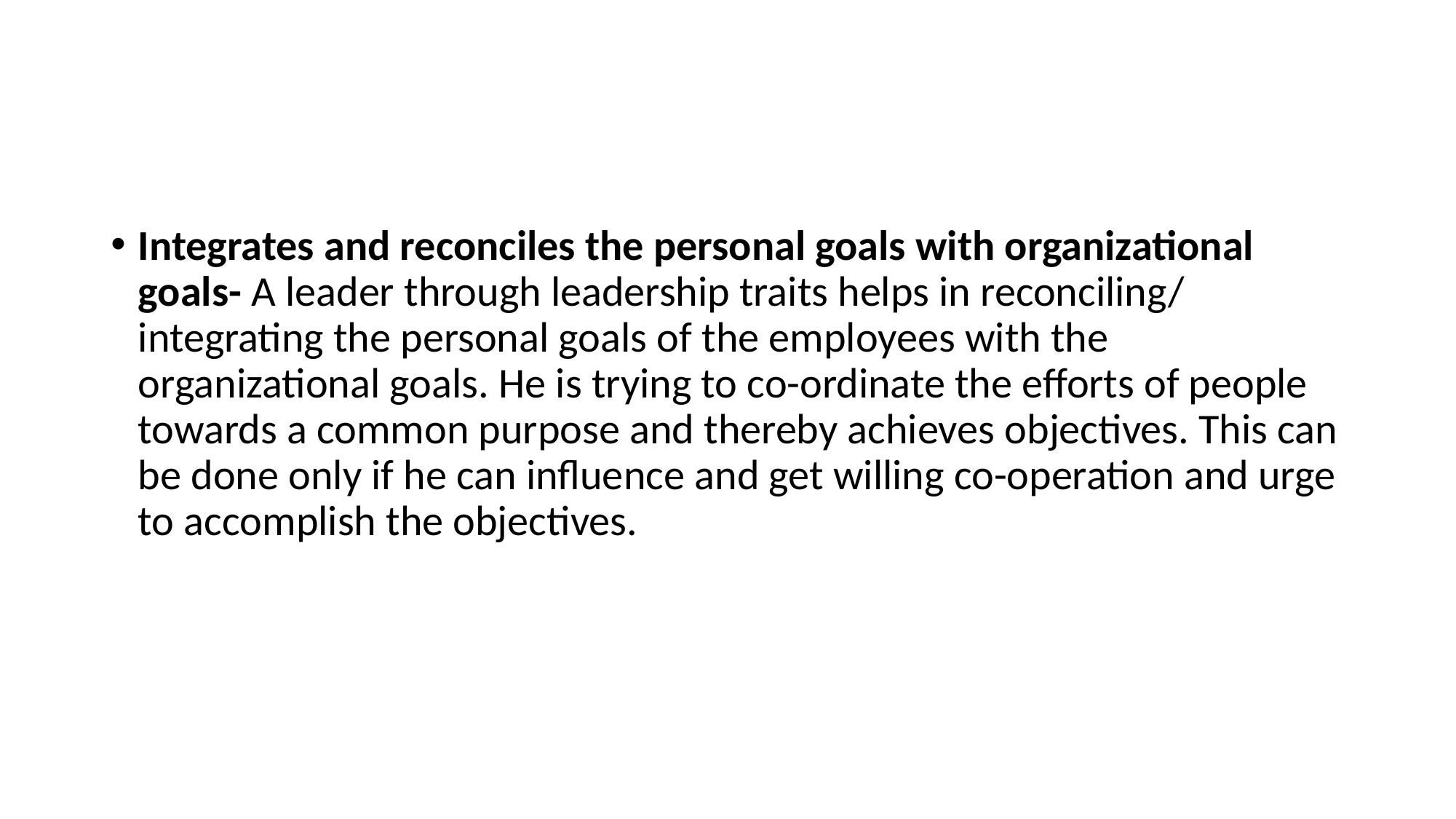

Integrates and reconciles the personal goals with organizational goals- A leader through leadership traits helps in reconciling/ integrating the personal goals of the employees with the organizational goals. He is trying to co-ordinate the efforts of people towards a common purpose and thereby achieves objectives. This can be done only if he can influence and get willing co-operation and urge to accomplish the objectives.